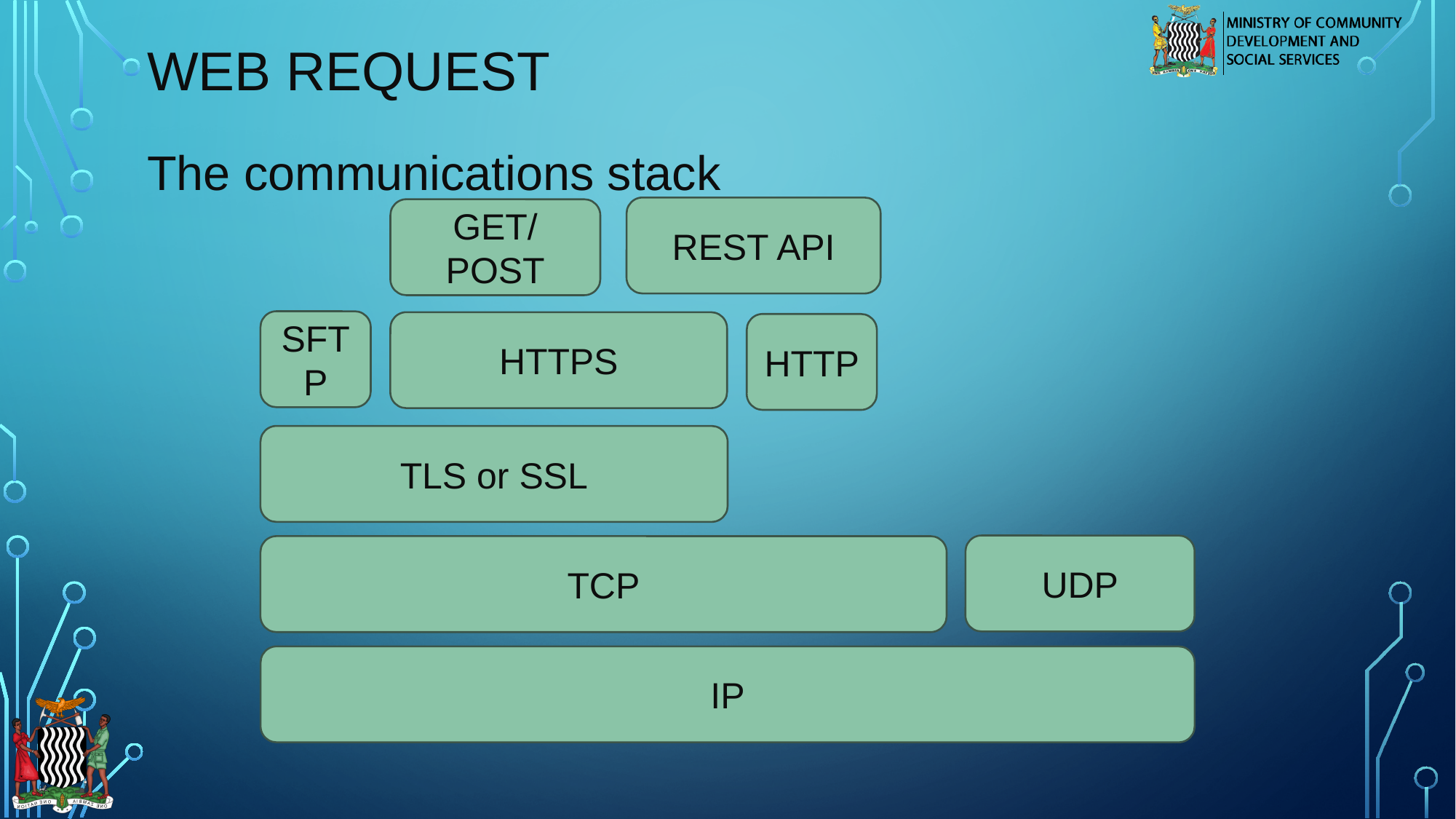

# Web Request
The communications stack
REST API
GET/POST
SFTP
HTTPS
HTTP
TLS or SSL
UDP
TCP
IP